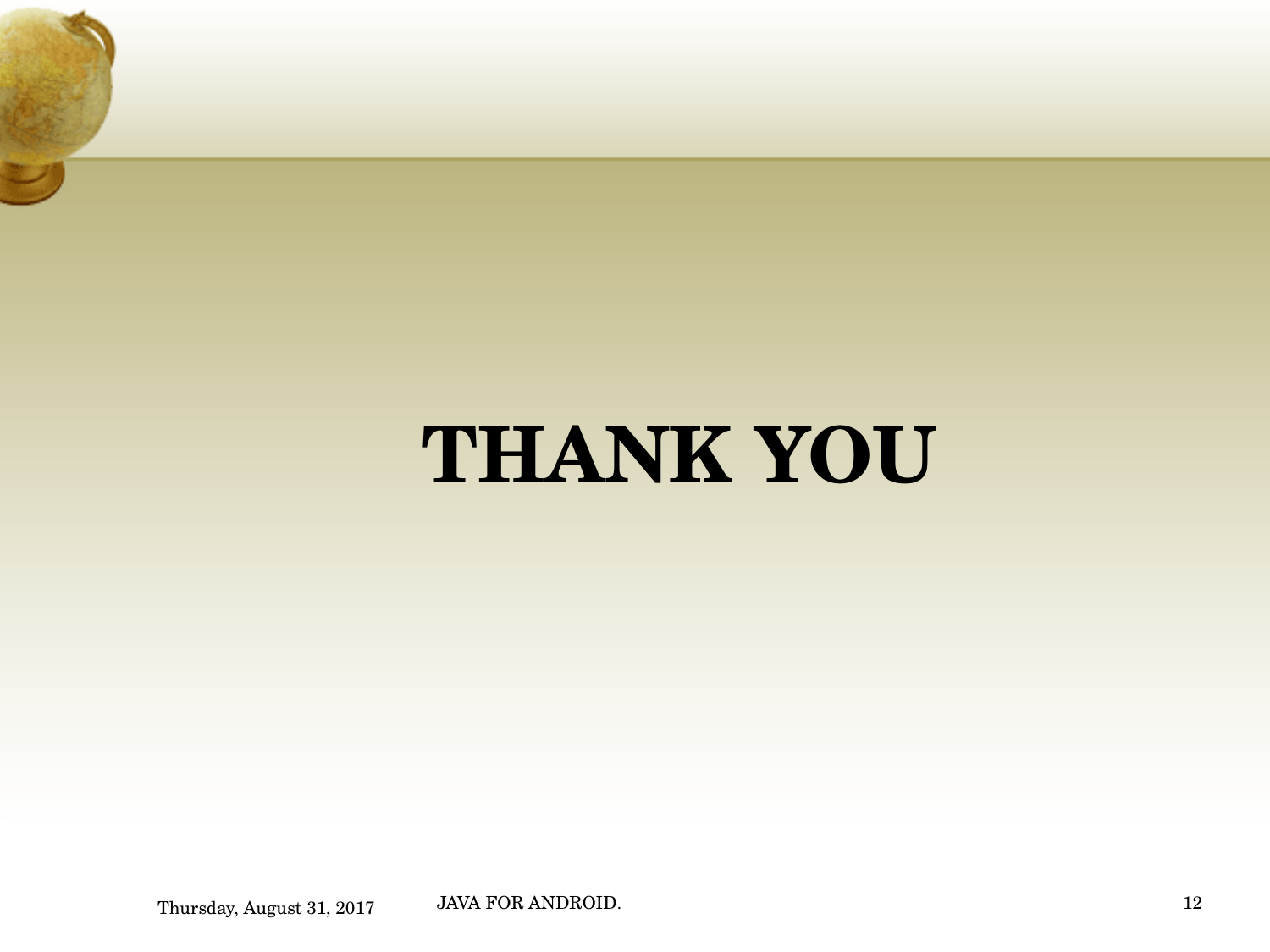

#

THANK YOU
Thursday, August 31, 2017
JAVA FOR ANDROID.
12